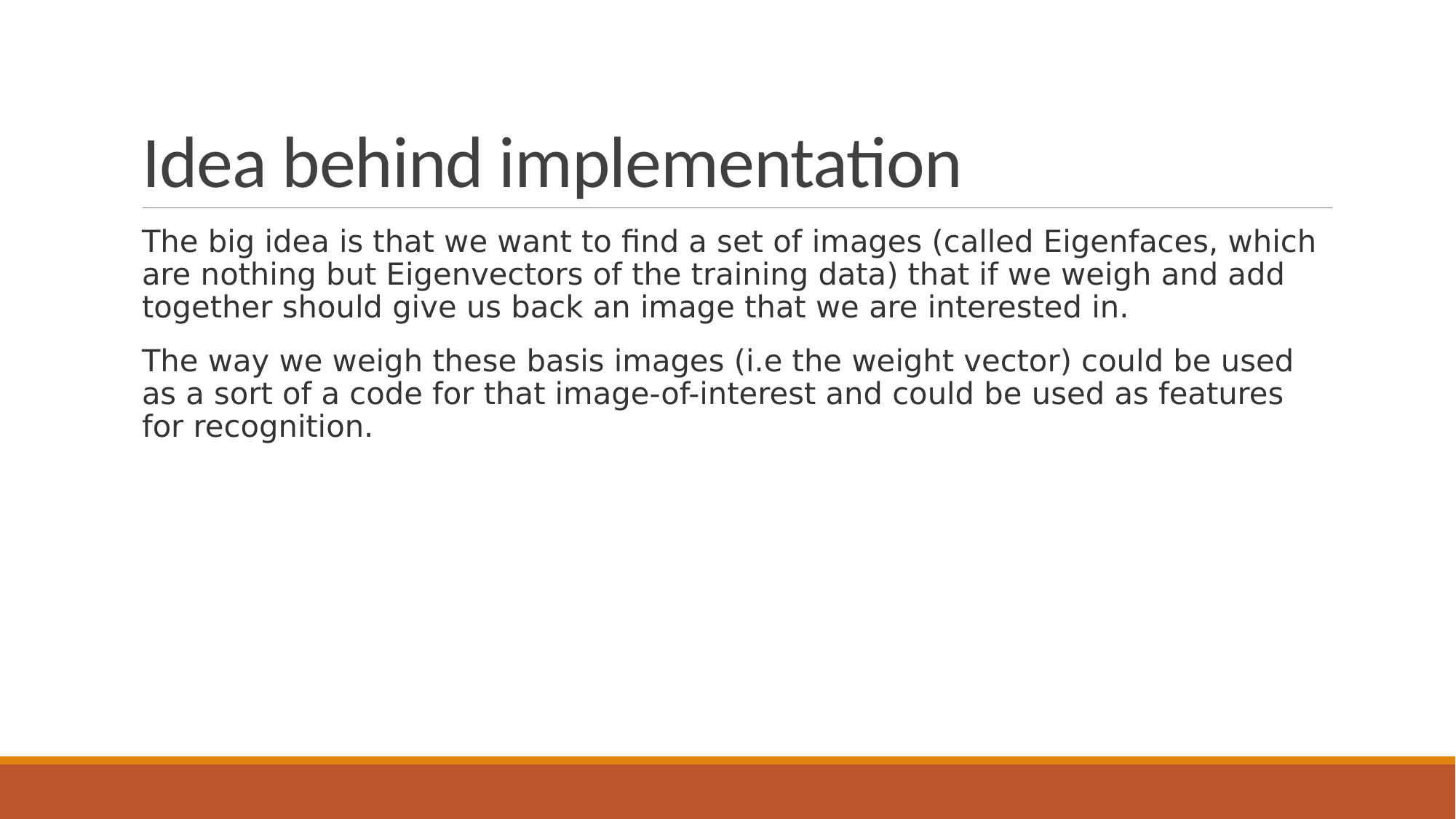

# Idea behind implementation
The big idea is that we want to find a set of images (called Eigenfaces, which are nothing but Eigenvectors of the training data) that if we weigh and add together should give us back an image that we are interested in.
The way we weigh these basis images (i.e the weight vector) could be used as a sort of a code for that image-of-interest and could be used as features for recognition.